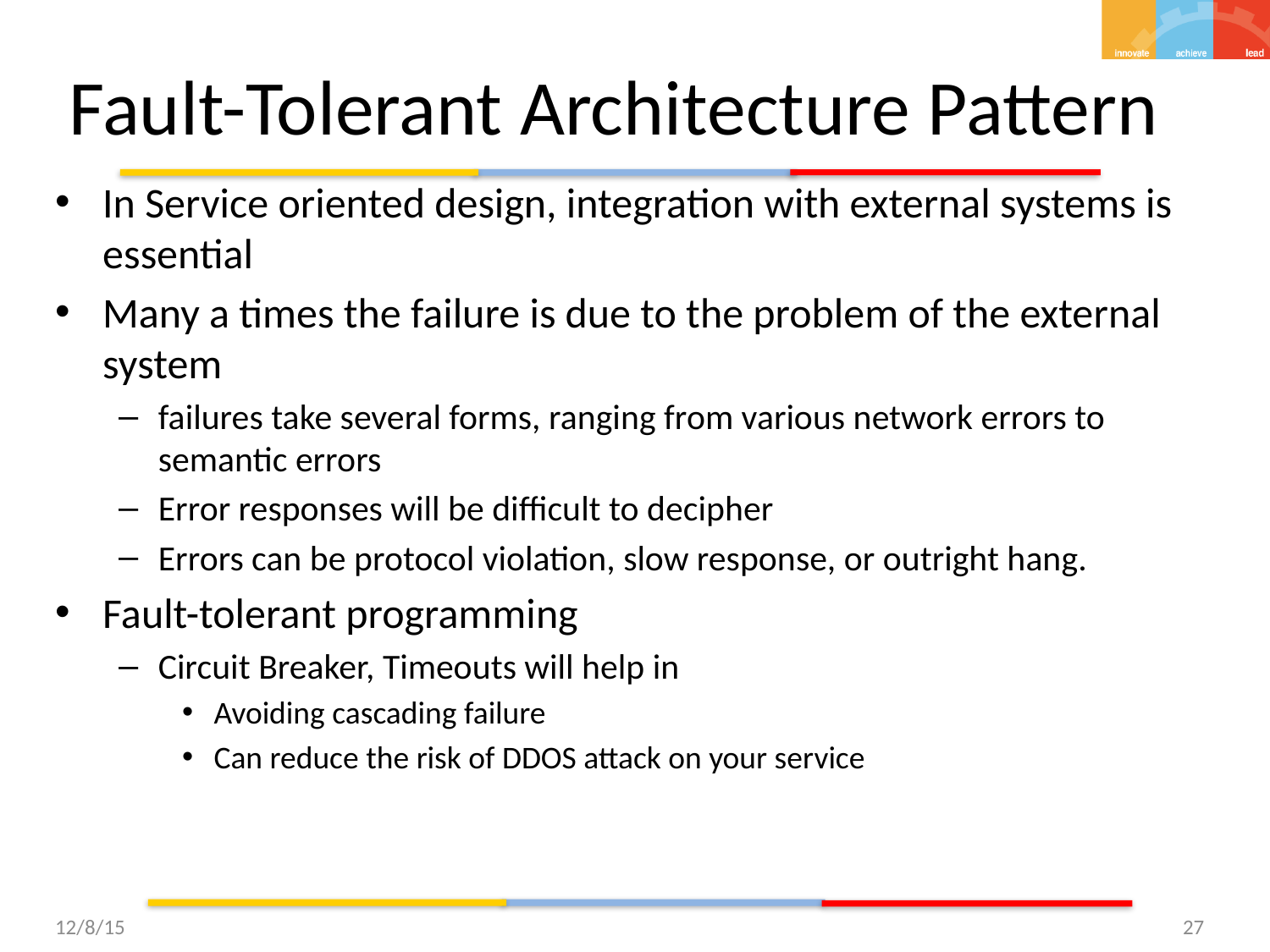

# Fault-Tolerant Architecture Pattern
In Service oriented design, integration with external systems is essential
Many a times the failure is due to the problem of the external system
failures take several forms, ranging from various network errors to semantic errors
Error responses will be difficult to decipher
Errors can be protocol violation, slow response, or outright hang.
Fault-tolerant programming
Circuit Breaker, Timeouts will help in
Avoiding cascading failure
Can reduce the risk of DDOS attack on your service

12/8/15
27